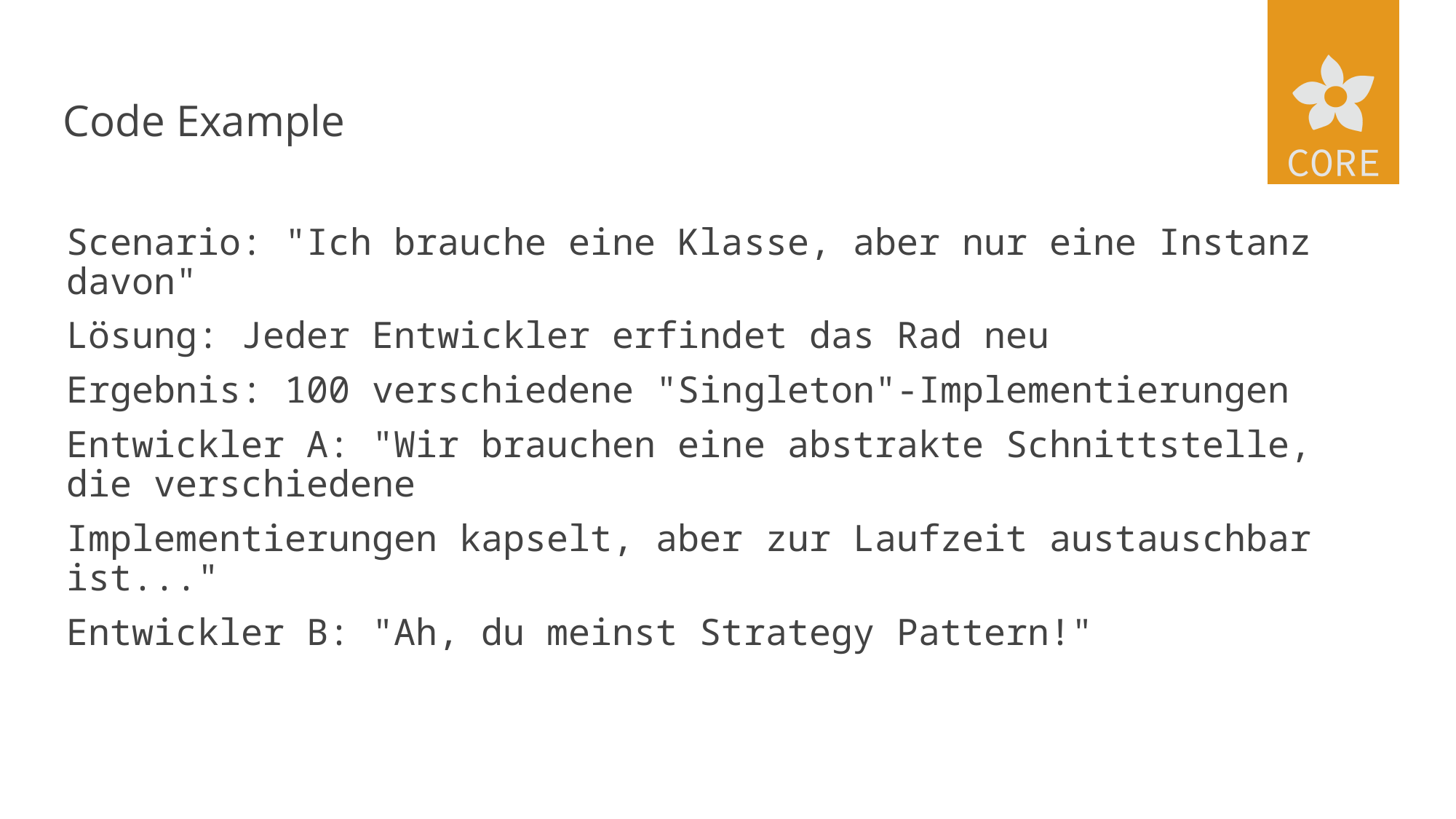

# Code Example
Scenario: "Ich brauche eine Klasse, aber nur eine Instanz davon"
Lösung: Jeder Entwickler erfindet das Rad neu
Ergebnis: 100 verschiedene "Singleton"-Implementierungen
Entwickler A: "Wir brauchen eine abstrakte Schnittstelle, die verschiedene
Implementierungen kapselt, aber zur Laufzeit austauschbar ist..."
Entwickler B: "Ah, du meinst Strategy Pattern!"